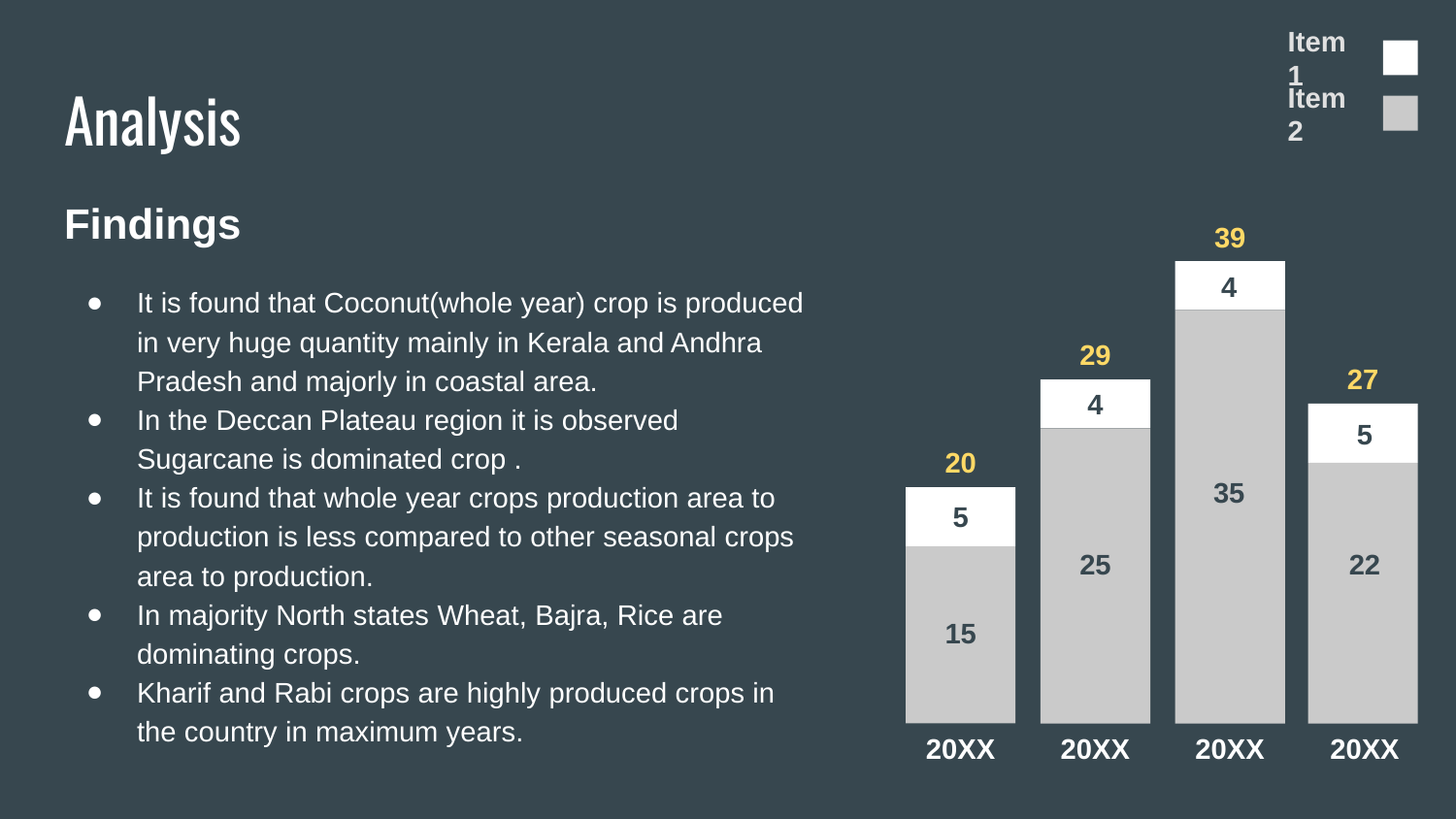

Item 1

Analysis
Item 2

Findings
It is found that Coconut(whole year) crop is produced in very huge quantity mainly in Kerala and Andhra Pradesh and majorly in coastal area.
In the Deccan Plateau region it is observed Sugarcane is dominated crop .
It is found that whole year crops production area to production is less compared to other seasonal crops area to production.
In majority North states Wheat, Bajra, Rice are dominating crops.
Kharif and Rabi crops are highly produced crops in the country in maximum years.
39
4

29
27
4

5

20

35

5
22
25

15
20XX
20XX
20XX
20XX